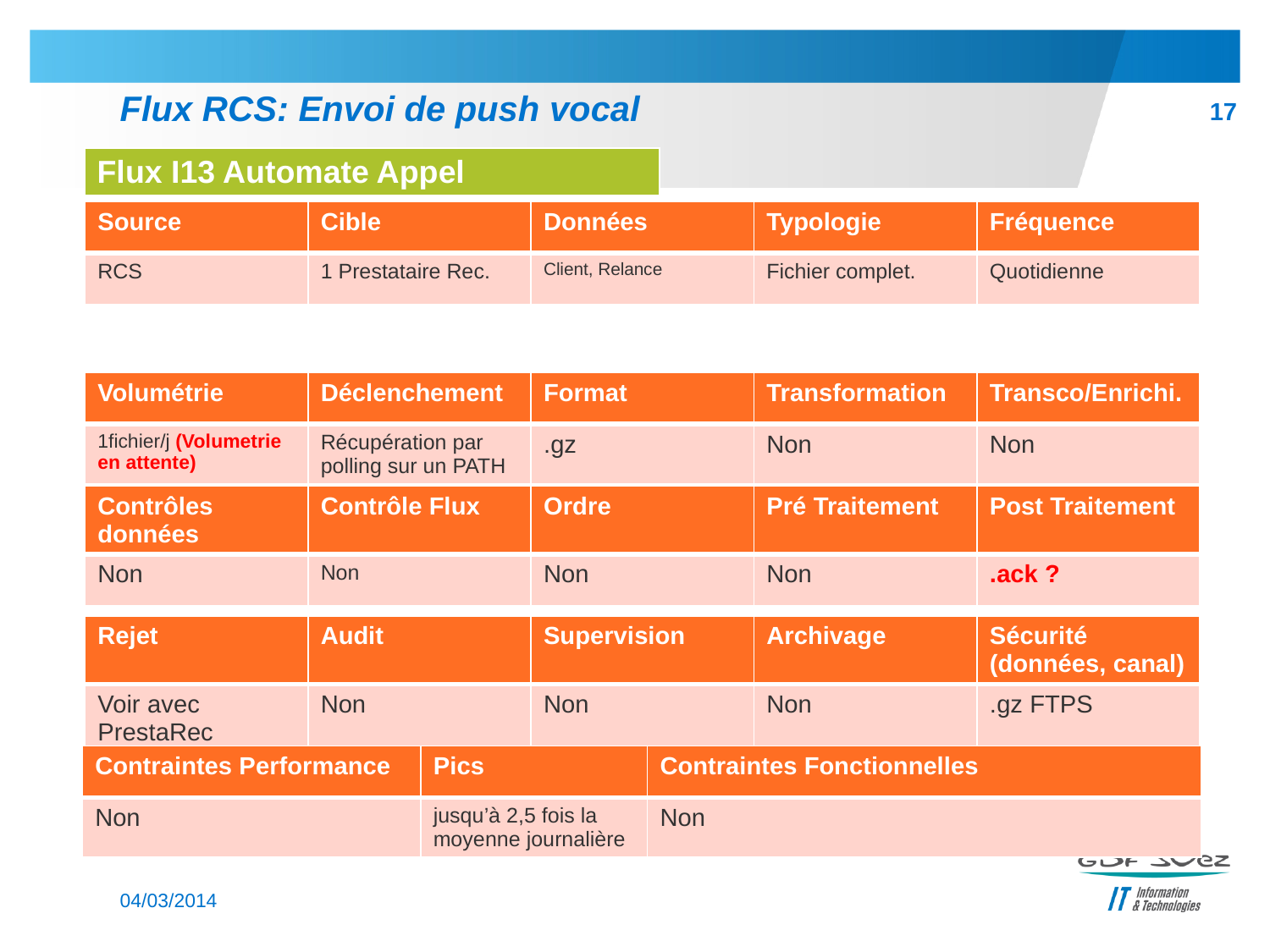

# Flux RCS: Envoi de push vocal
17

| Flux I13 Automate Appel |
| --- |
| Source | Cible | Données | Typologie | Fréquence |
| --- | --- | --- | --- | --- |
| RCS | 1 Prestataire Rec. | Client, Relance | Fichier complet. | Quotidienne |
| Volumétrie | Déclenchement | Format | Transformation | Transco/Enrichi. |
| --- | --- | --- | --- | --- |
| 1fichier/j (Volumetrie en attente) | Récupération par polling sur un PATH | .gz | Non | Non |
| Contrôles données | Contrôle Flux | Ordre | Pré Traitement | Post Traitement |
| --- | --- | --- | --- | --- |
| Non | Non | Non | Non | .ack ? |
| Rejet | Audit | Supervision | Archivage | Sécurité (données, canal) |
| --- | --- | --- | --- | --- |
| Voir avec PrestaRec | Non | Non | Non | .gz FTPS |
| Contraintes Performance | Pics | Contraintes Fonctionnelles |
| --- | --- | --- |
| Non | jusqu’à 2,5 fois la moyenne journalière | Non |
04/03/2014